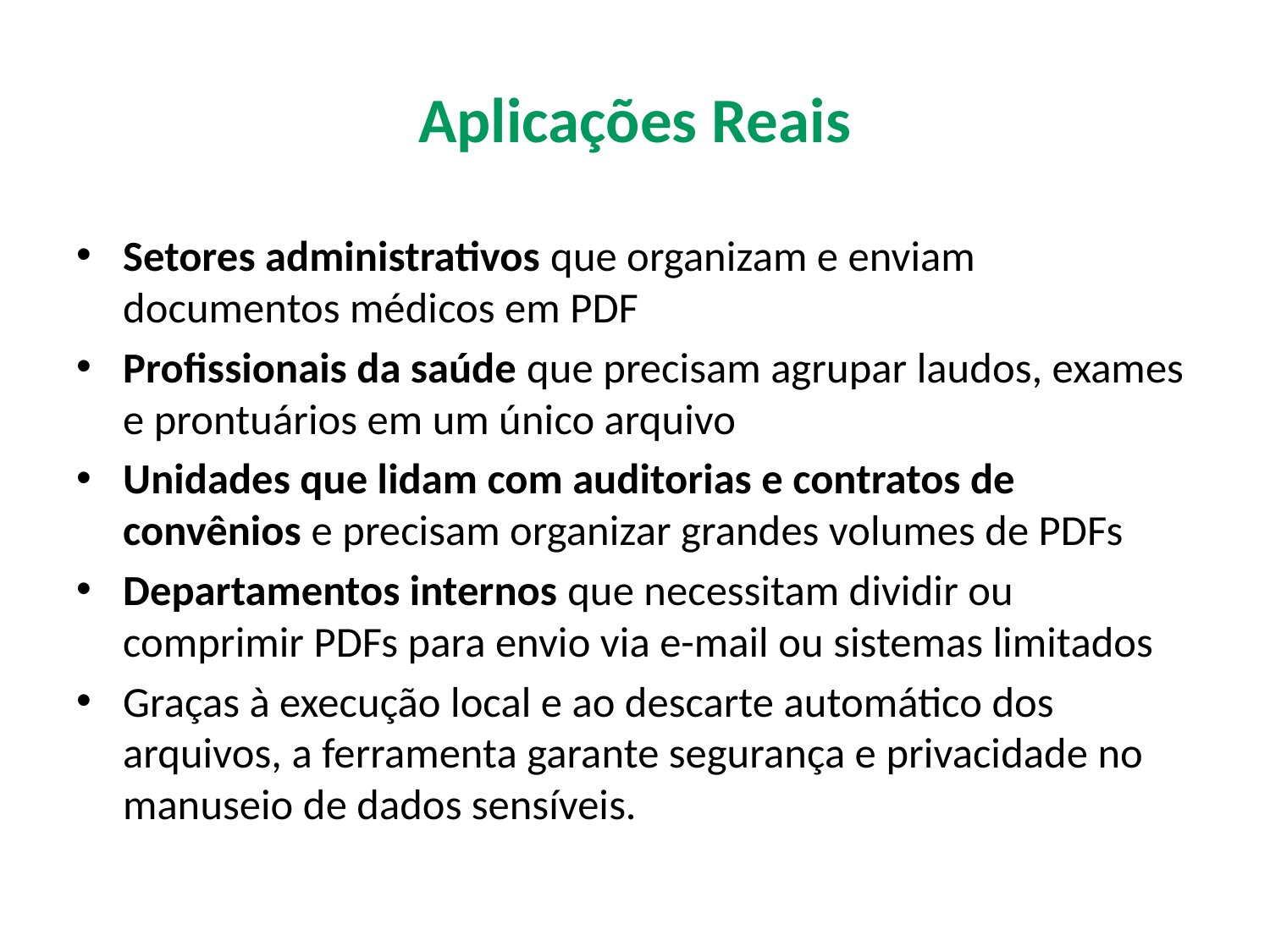

# Aplicações Reais
Setores administrativos que organizam e enviam documentos médicos em PDF
Profissionais da saúde que precisam agrupar laudos, exames e prontuários em um único arquivo
Unidades que lidam com auditorias e contratos de convênios e precisam organizar grandes volumes de PDFs
Departamentos internos que necessitam dividir ou comprimir PDFs para envio via e-mail ou sistemas limitados
Graças à execução local e ao descarte automático dos arquivos, a ferramenta garante segurança e privacidade no manuseio de dados sensíveis.